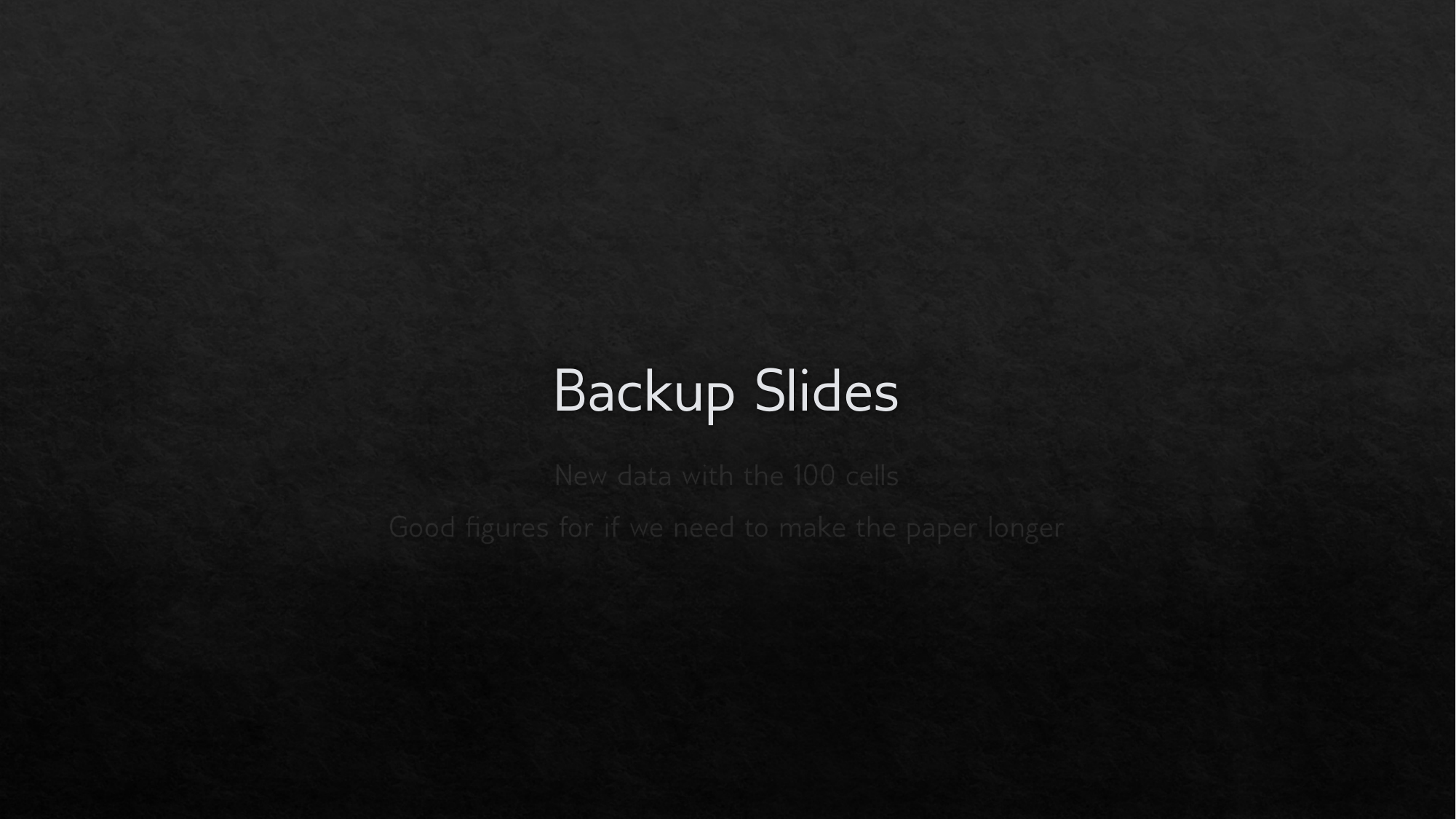

# Backup Slides
New data with the 100 cells
Good figures for if we need to make the paper longer